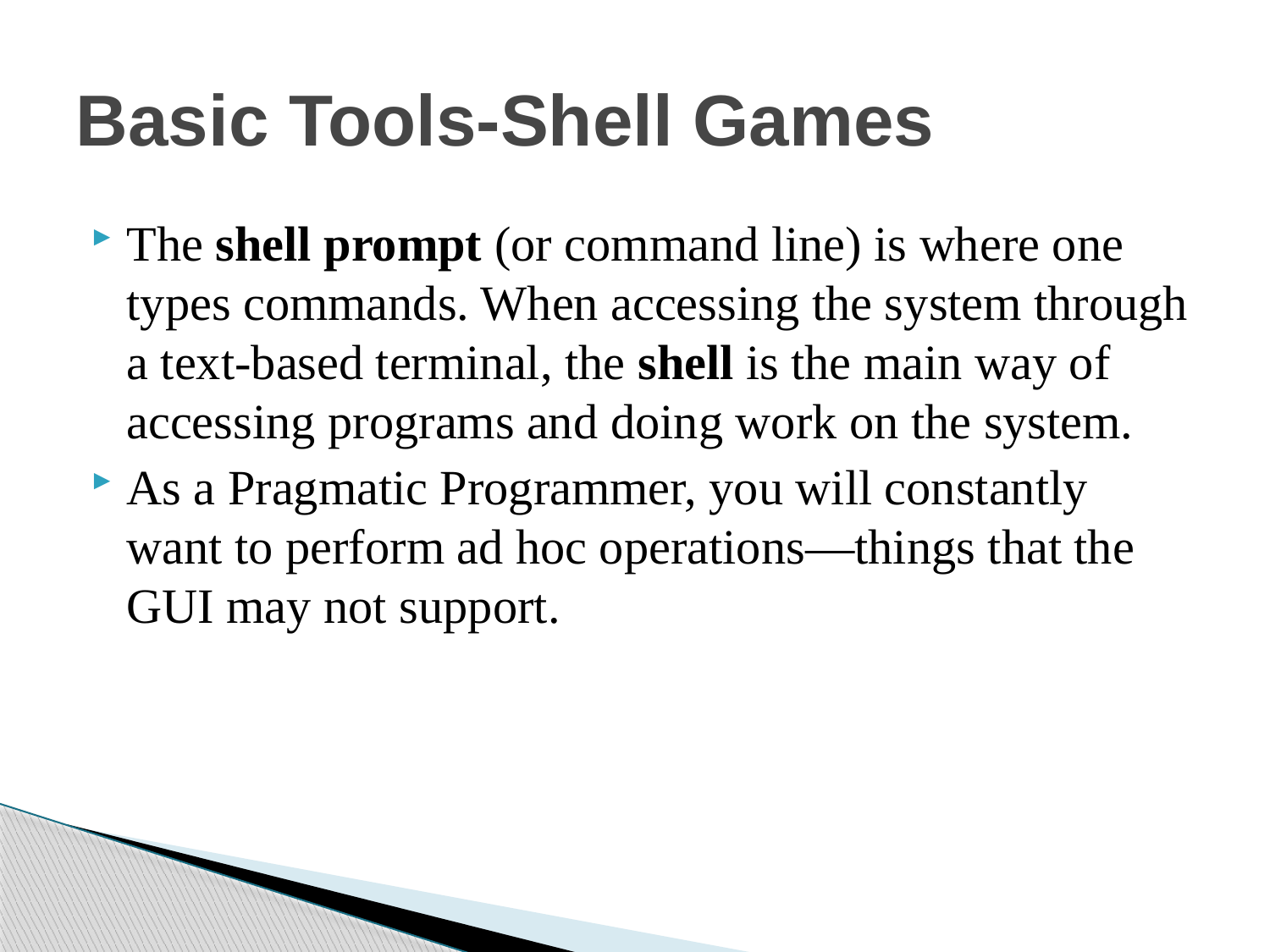

# Basic Tools-Shell Games
The shell prompt (or command line) is where one types commands. When accessing the system through a text-based terminal, the shell is the main way of accessing programs and doing work on the system.
As a Pragmatic Programmer, you will constantly want to perform ad hoc operations—things that the GUI may not support.